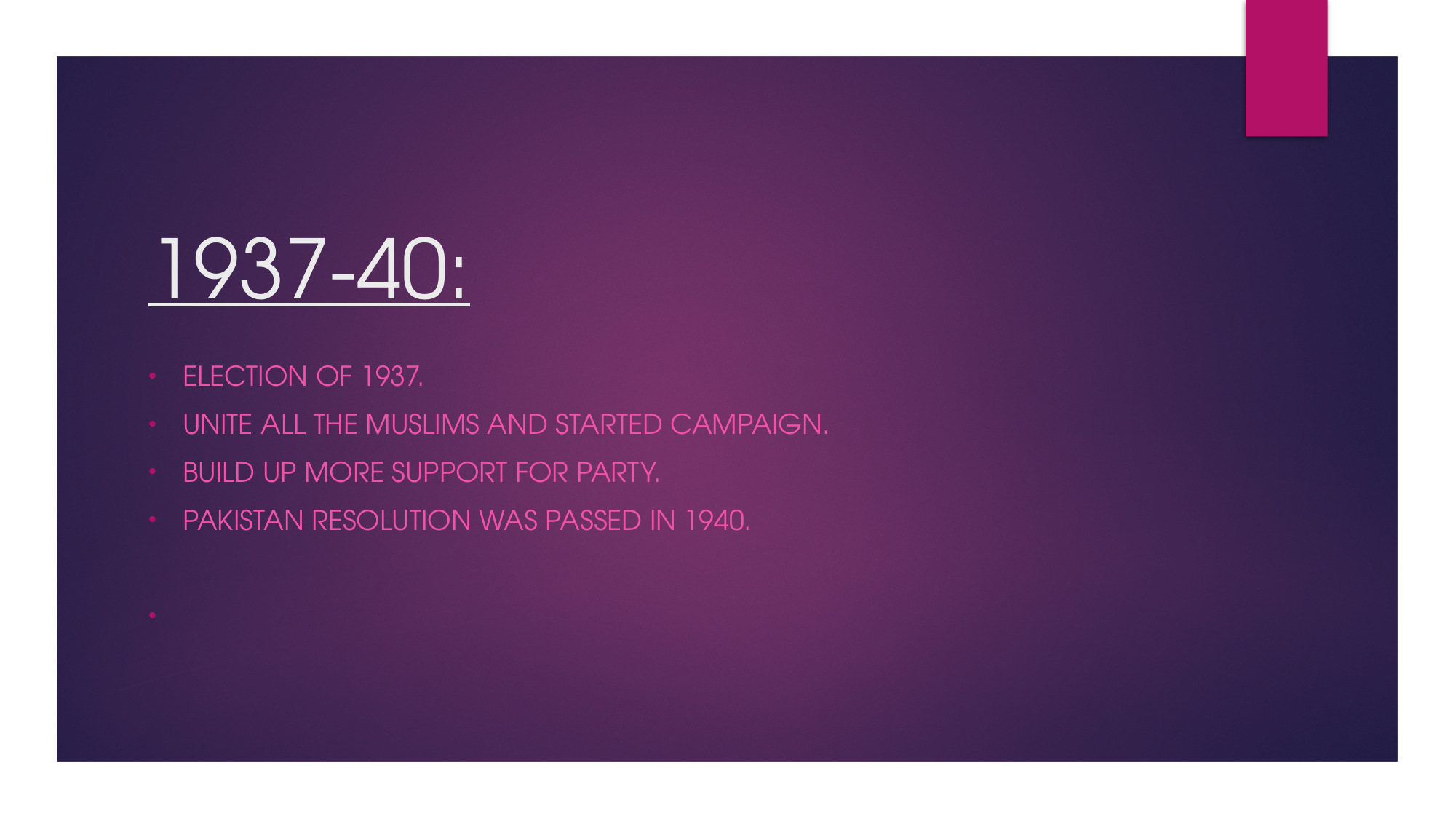

# 1937-40:
Election of 1937.
Unite all the muslims and started campaign.
Build up more support for party.
Pakistan resolution was passed in 1940.